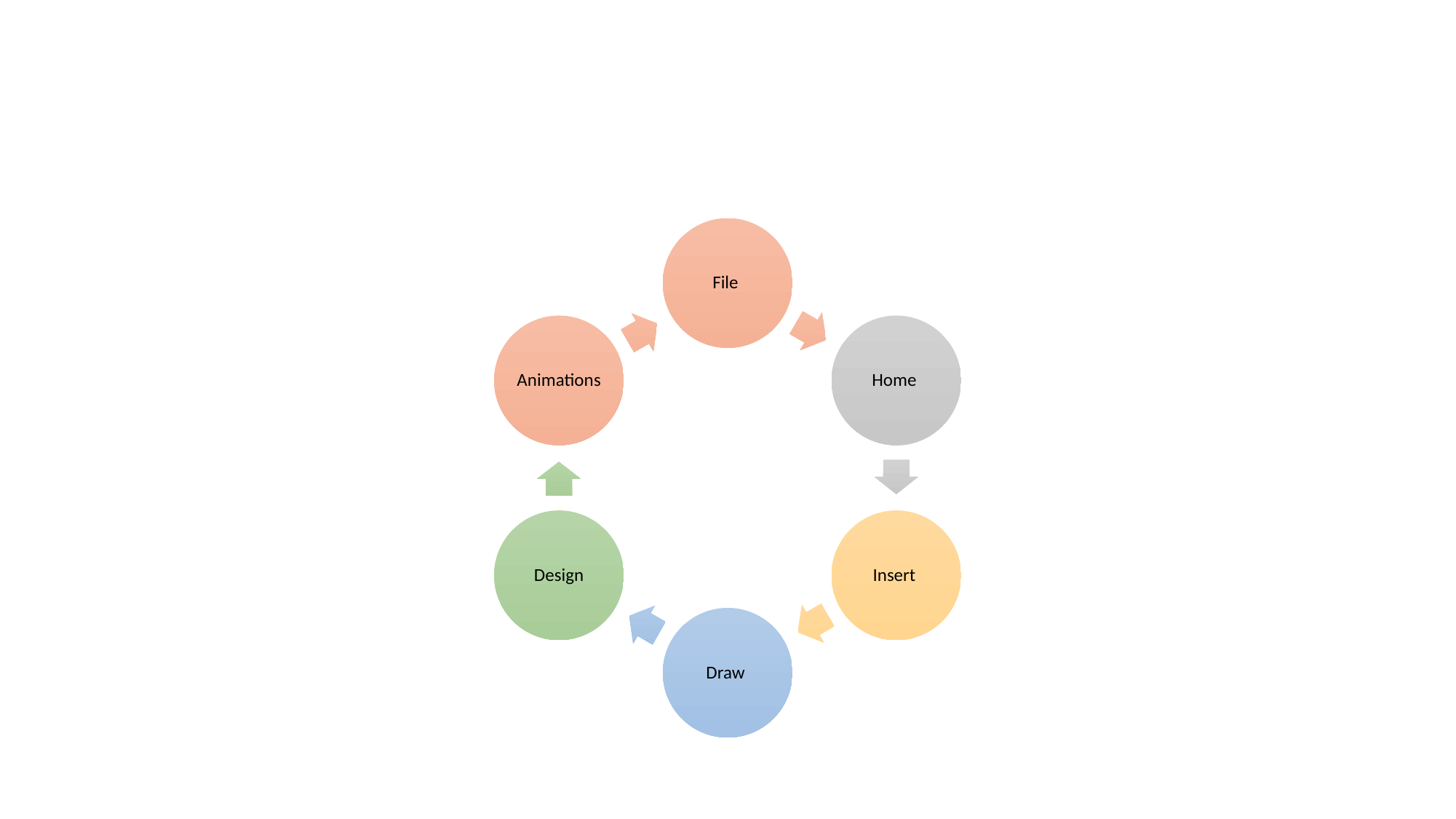

#
File

Home

Insert

Draw

Design

Animations